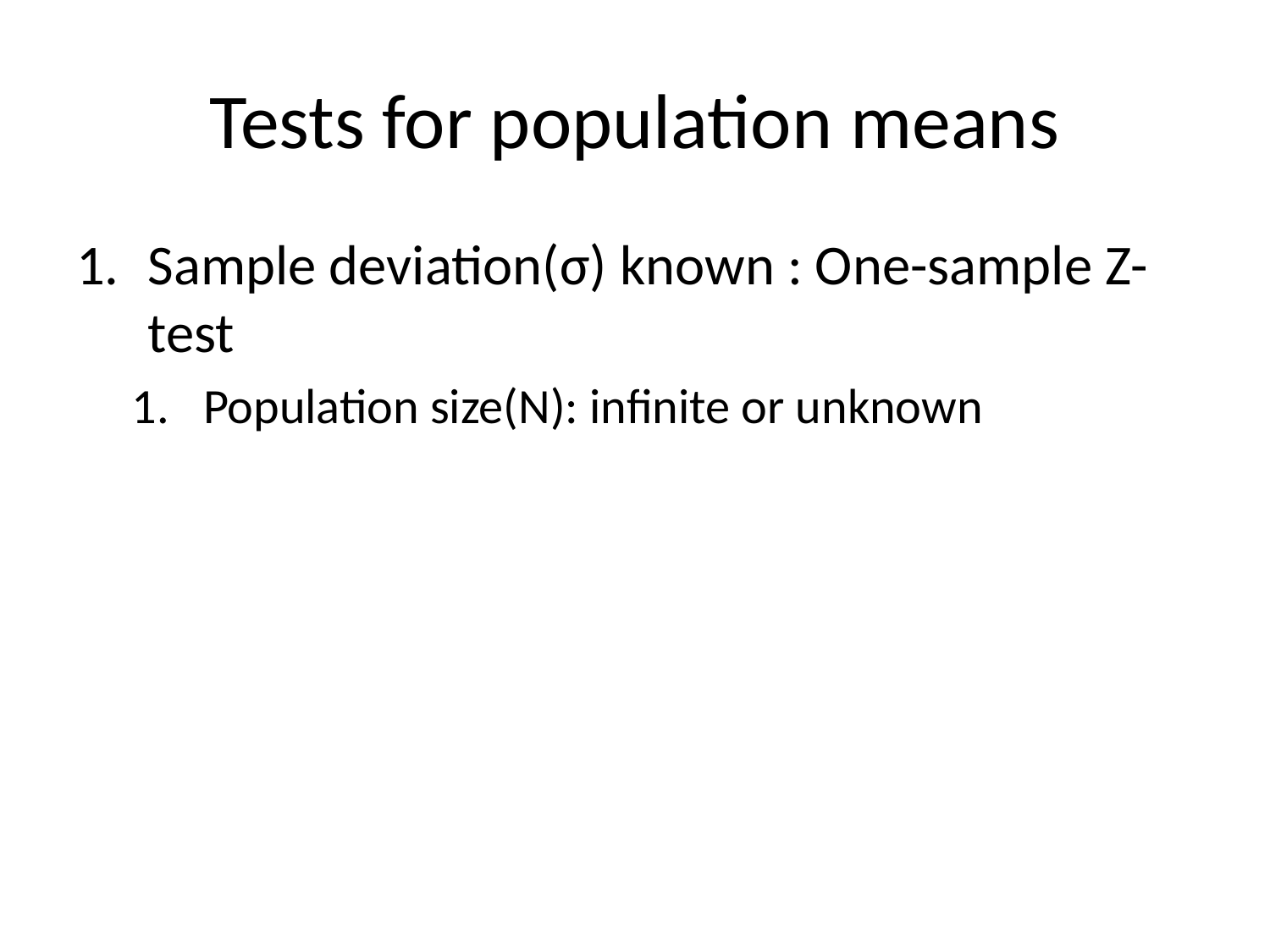

# Tests for population means
Sample deviation(σ) known : One-sample Z-test
Population size(N): infinite or unknown